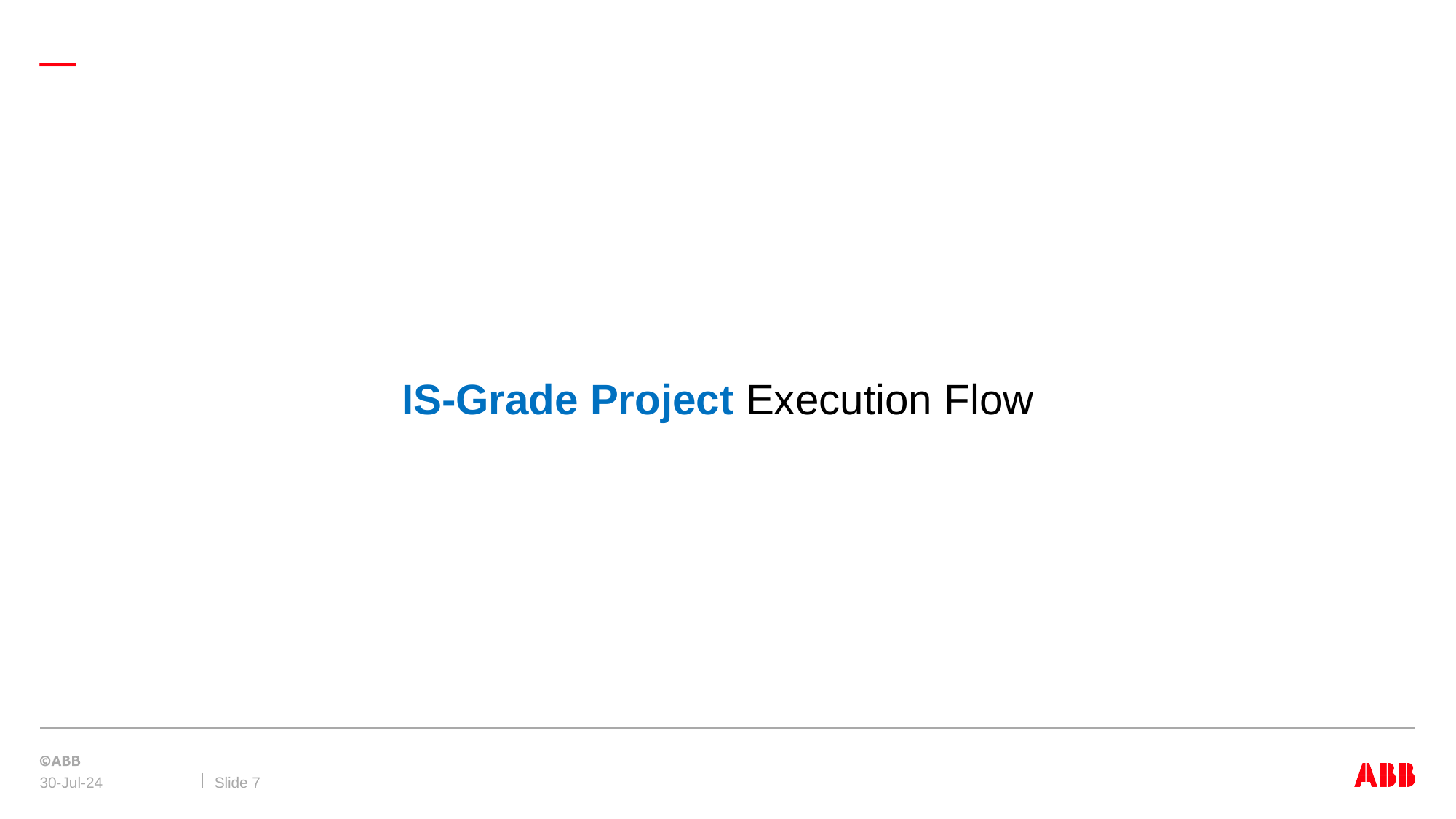

# IS-Grade Project Execution Flow
Slide 7
30-Jul-24